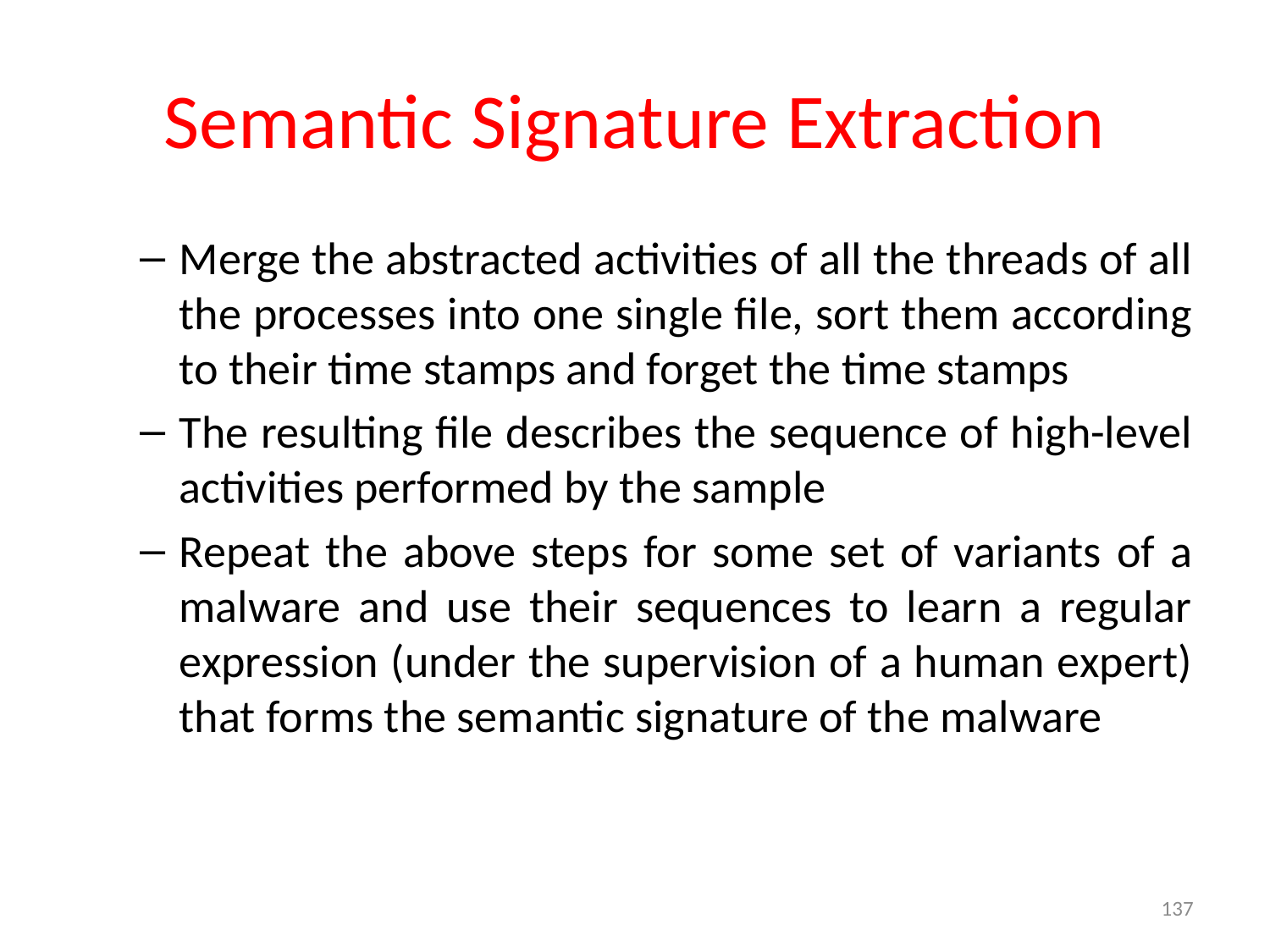

# Semantic Signature Extraction
Merge the abstracted activities of all the threads of all the processes into one single file, sort them according to their time stamps and forget the time stamps
The resulting file describes the sequence of high-level activities performed by the sample
Repeat the above steps for some set of variants of a malware and use their sequences to learn a regular expression (under the supervision of a human expert) that forms the semantic signature of the malware
137